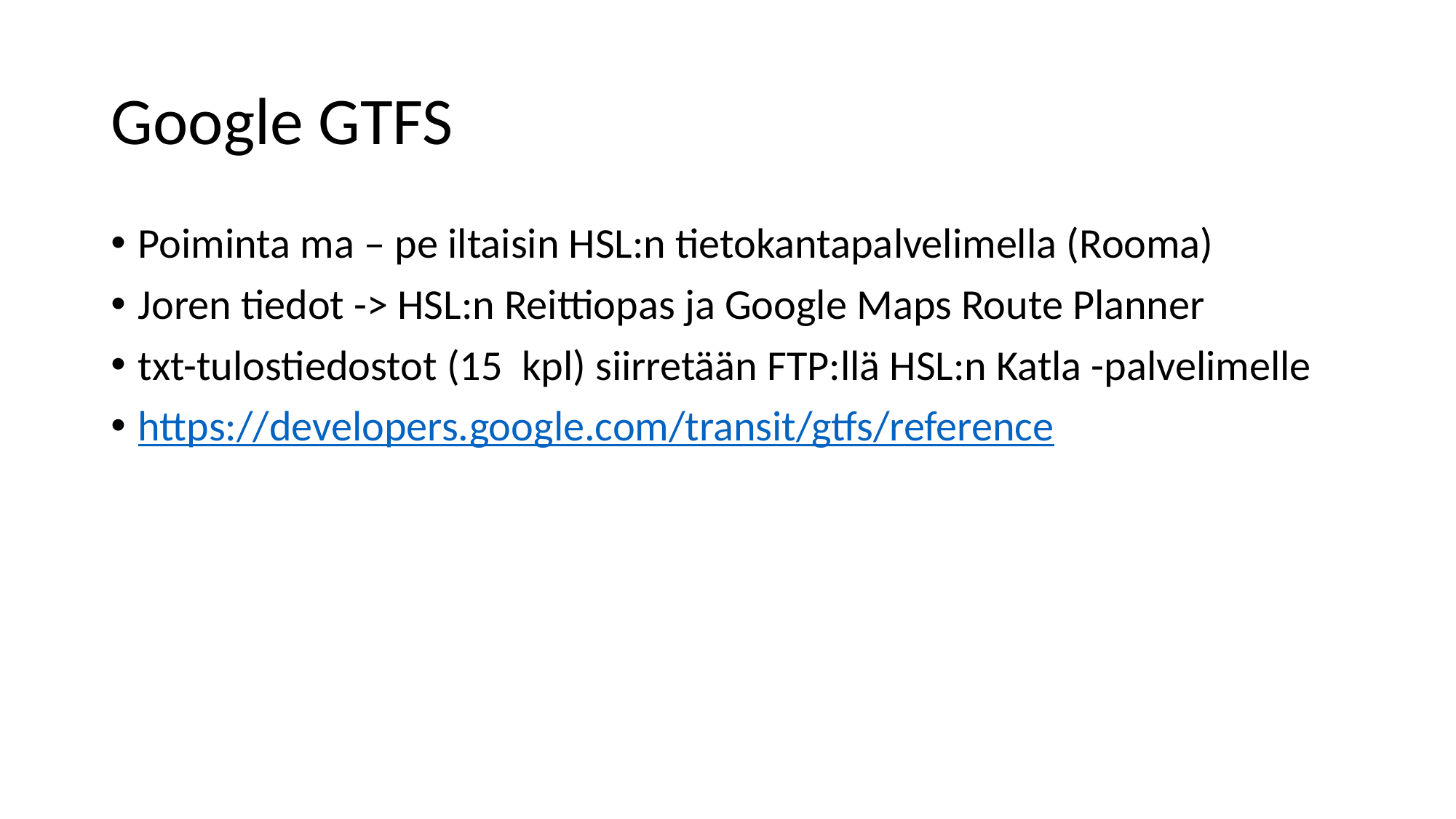

# Google GTFS
Poiminta ma – pe iltaisin HSL:n tietokantapalvelimella (Rooma)
Joren tiedot -> HSL:n Reittiopas ja Google Maps Route Planner
txt-tulostiedostot (15  kpl) siirretään FTP:llä HSL:n Katla -palvelimelle
https://developers.google.com/transit/gtfs/reference